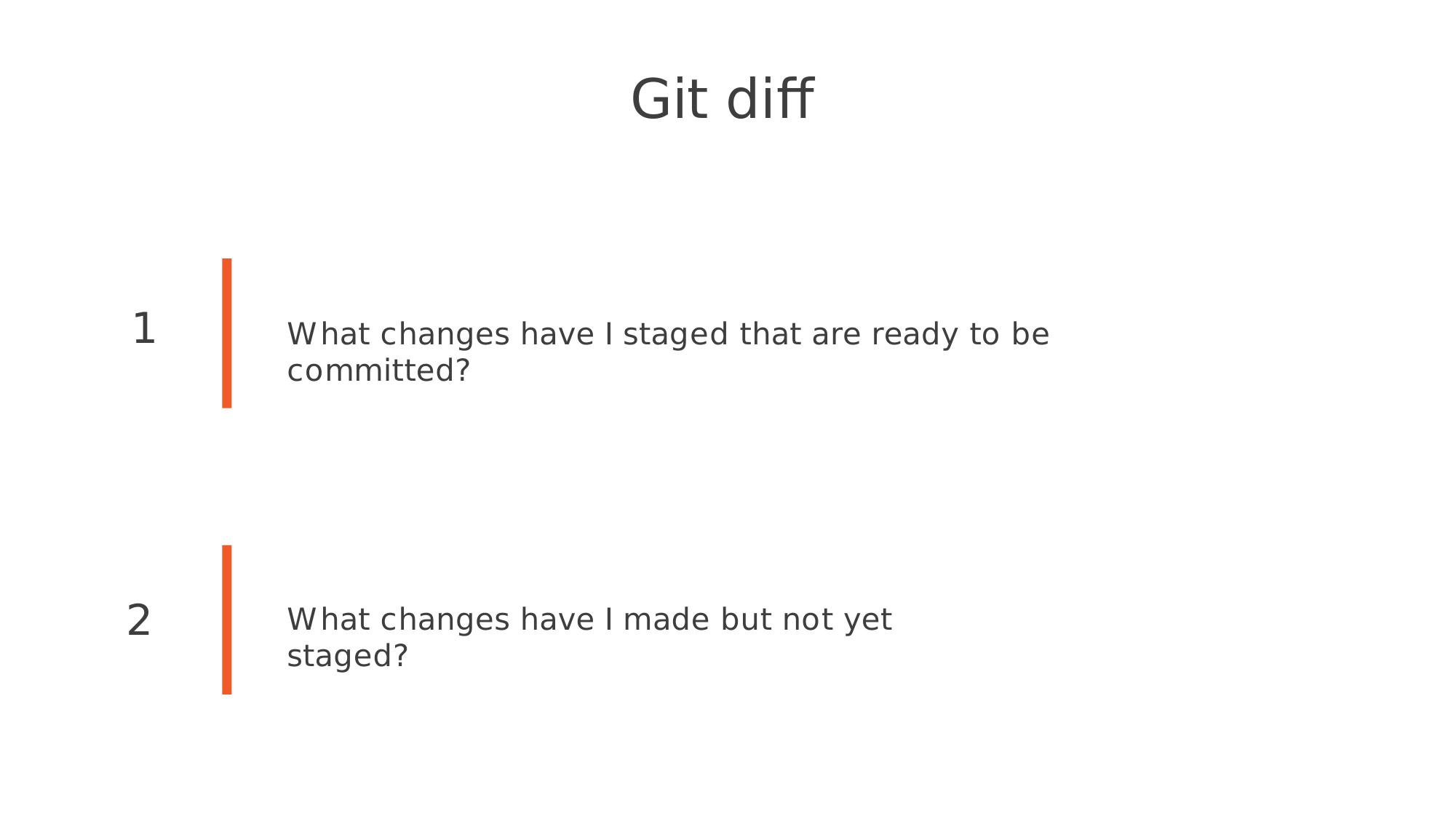

# Git diff

1
What changes have I staged that are ready to be committed?

2
What changes have I made but not yet staged?
12